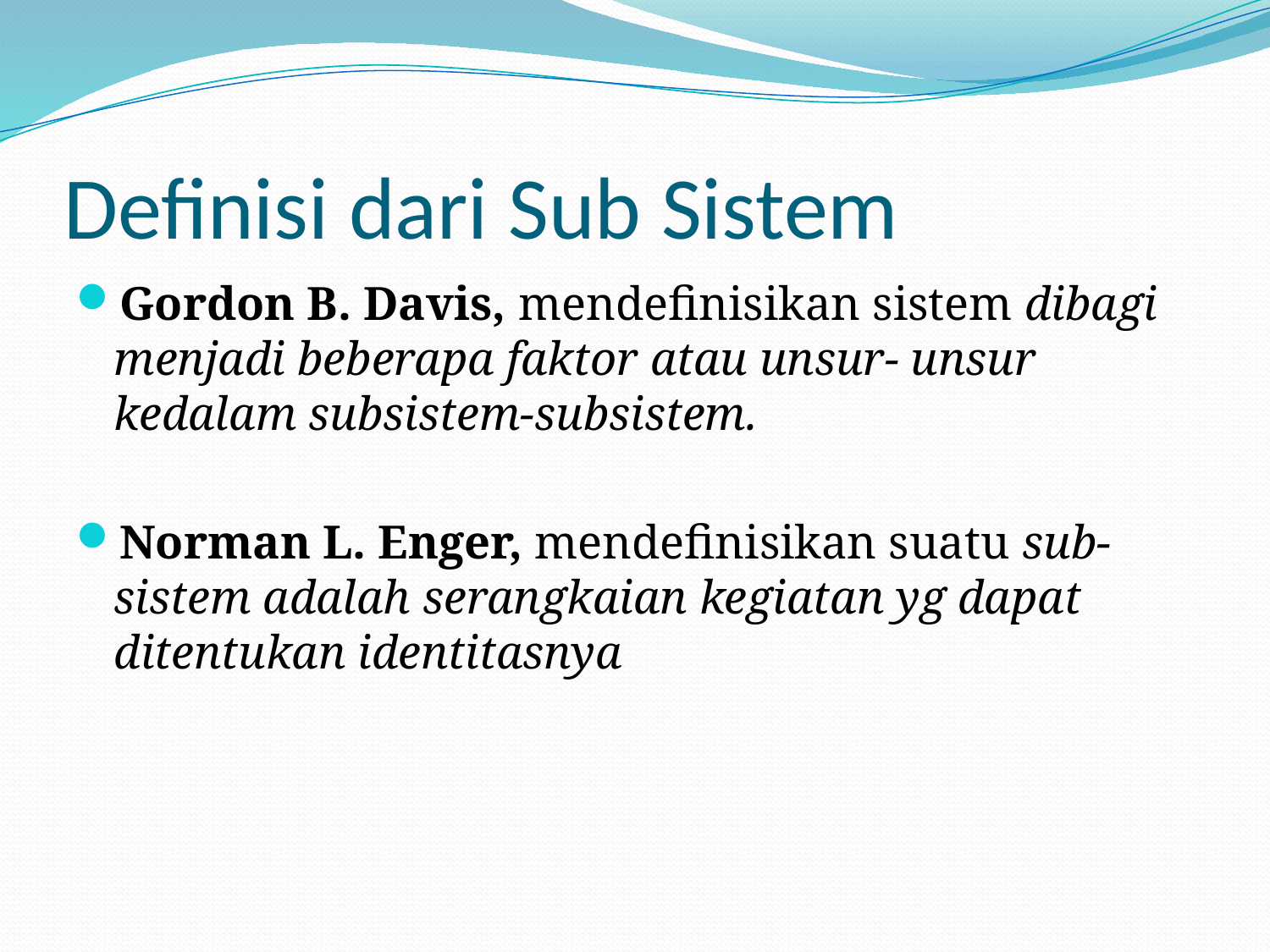

# Definisi dari Sub Sistem
Gordon B. Davis, mendefinisikan sistem dibagi menjadi beberapa faktor atau unsur- unsur kedalam subsistem-subsistem.

Norman L. Enger, mendefinisikan suatu sub-sistem adalah serangkaian kegiatan yg dapat ditentukan identitasnya